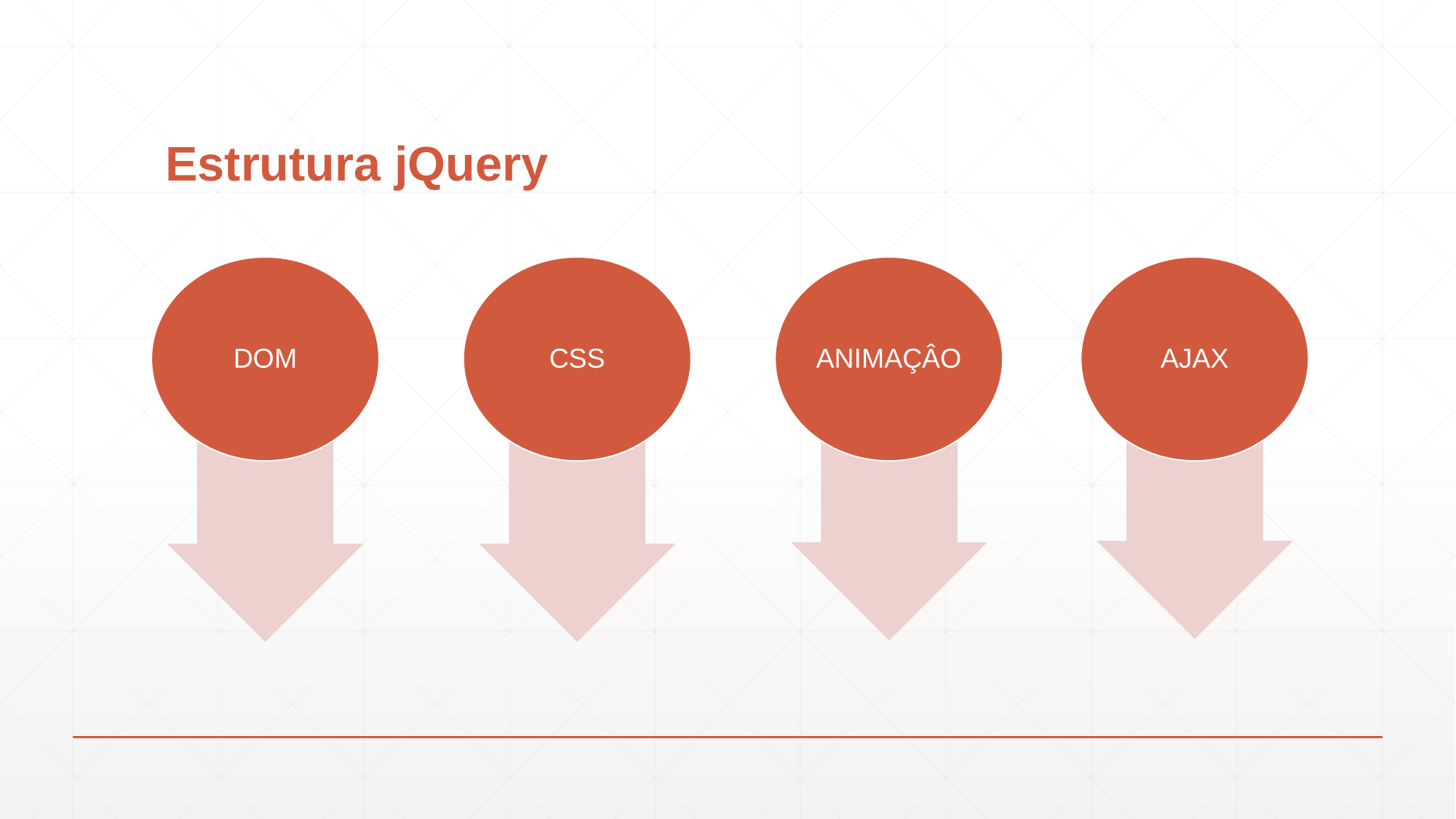

# Estrutura jQuery

DOM

CSS

ANIMAÇÂO

AJAX